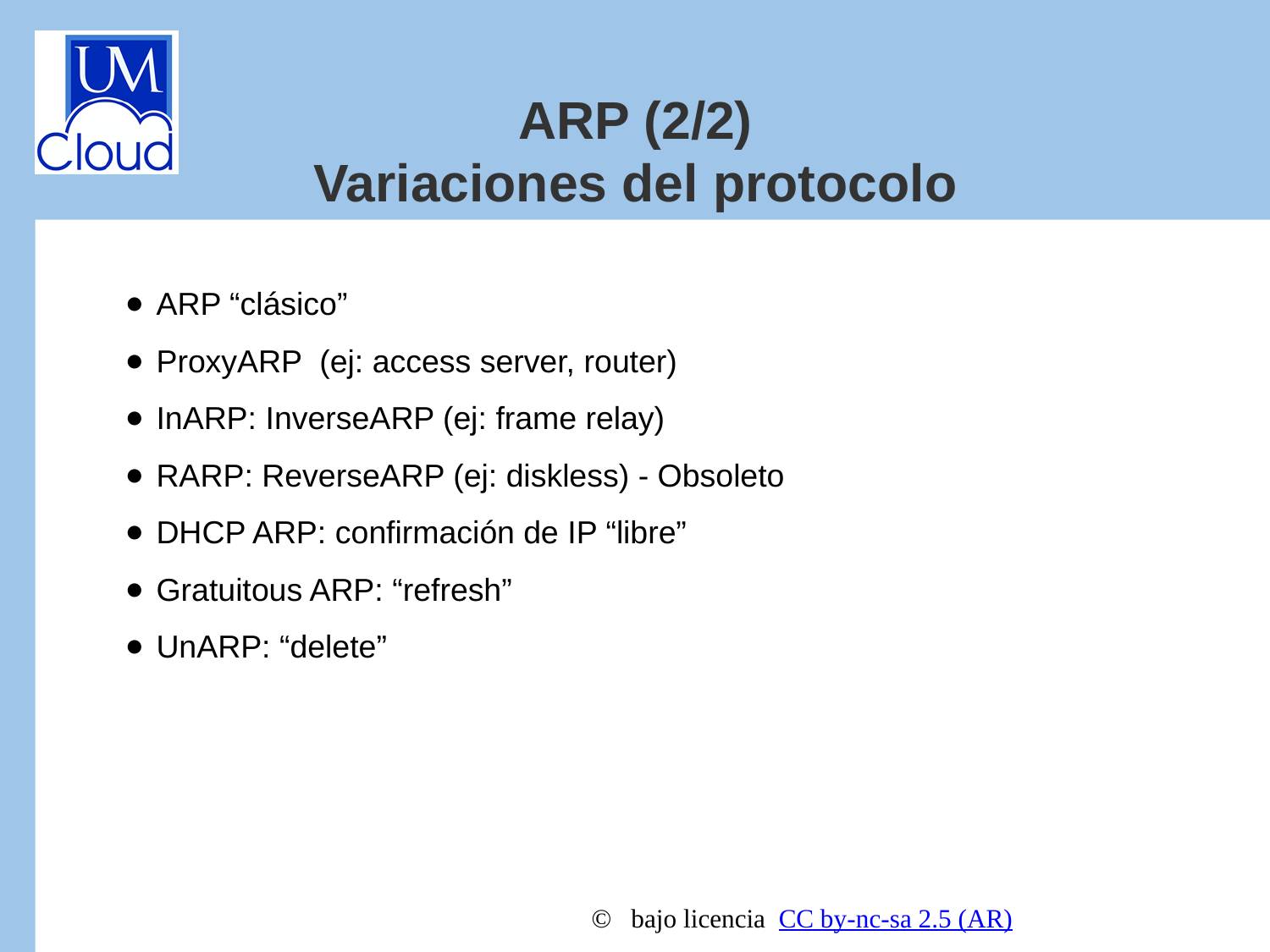

ARP (2/2)
Variaciones del protocolo
ARP “clásico”
ProxyARP  (ej: access server, router)
InARP: InverseARP (ej: frame relay)
RARP: ReverseARP (ej: diskless) - Obsoleto
DHCP ARP: confirmación de IP “libre”
Gratuitous ARP: “refresh”
UnARP: “delete”